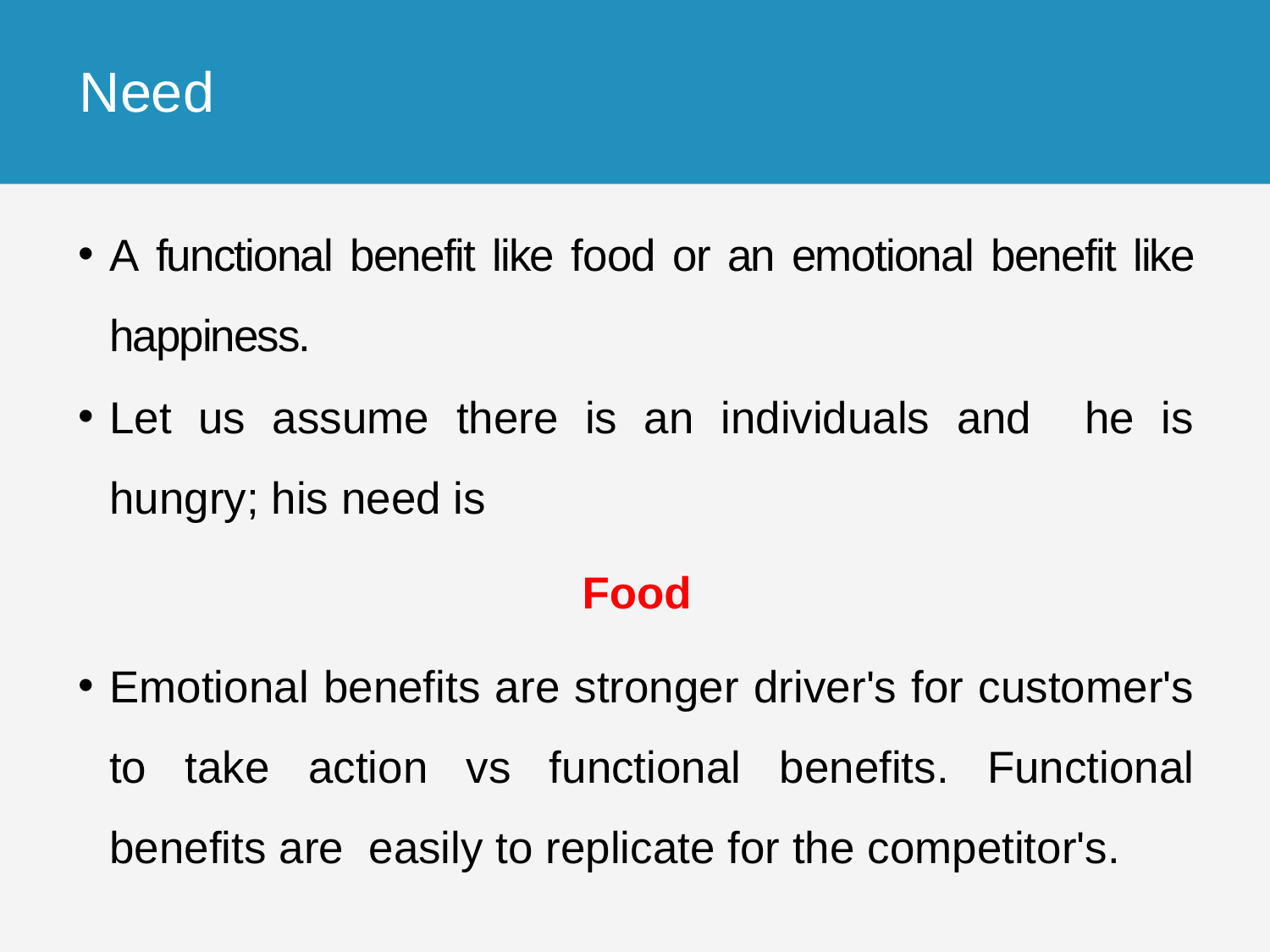

# Need
A functional benefit like food or an emotional benefit like happiness.
Let us assume there is an individuals and  he is hungry; his need is
Food
Emotional benefits are stronger driver's for customer's to take action vs functional benefits. Functional benefits are  easily to replicate for the competitor's.